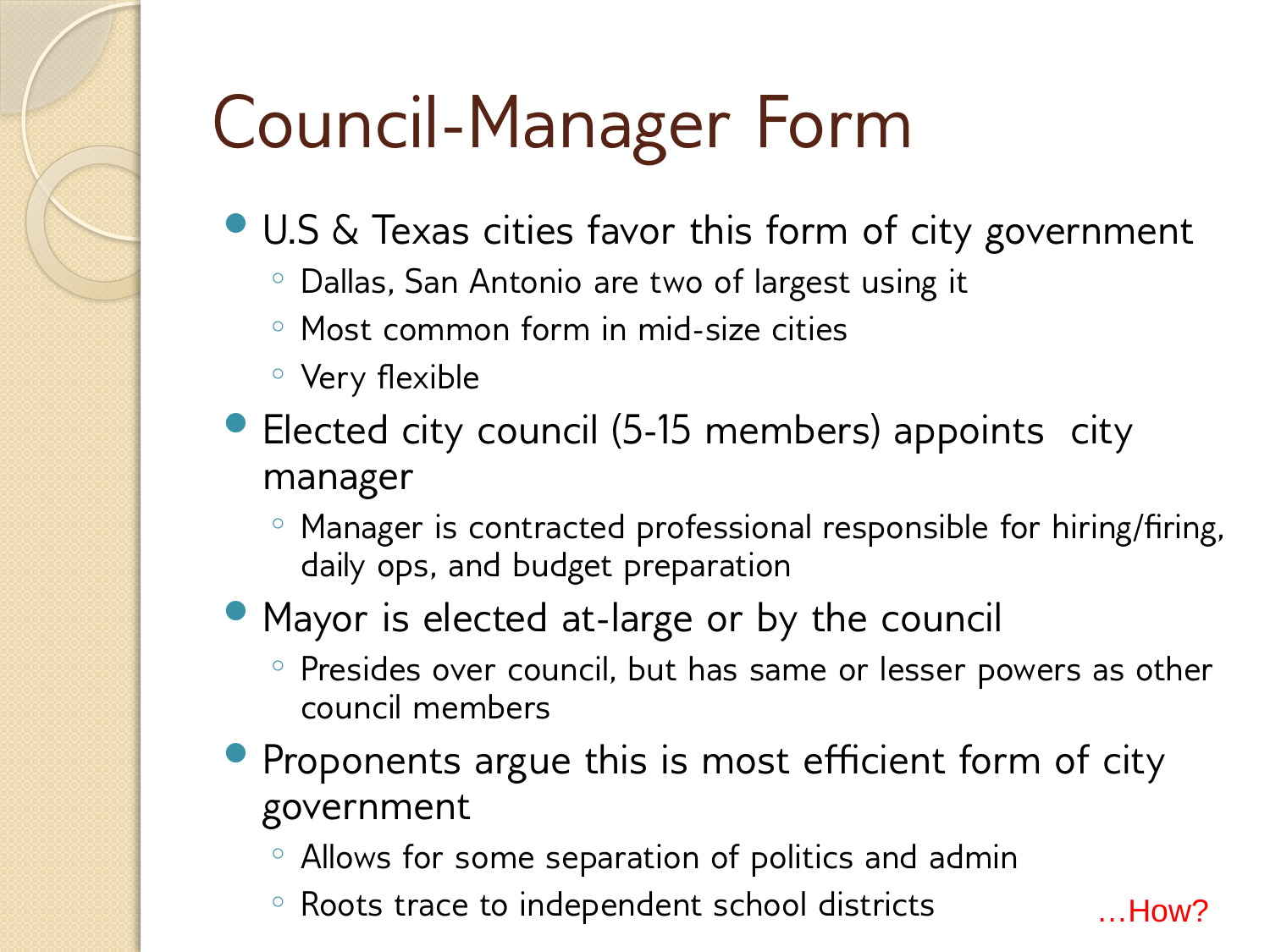

# Council-Manager Form
U.S & Texas cities favor this form of city government
Dallas, San Antonio are two of largest using it
Most common form in mid-size cities
Very flexible
Elected city council (5-15 members) appoints  city manager
Manager is contracted professional responsible for hiring/firing, daily ops, and budget preparation
Mayor is elected at-large or by the council
Presides over council, but has same or lesser powers as other council members
Proponents argue this is most efficient form of city government
Allows for some separation of politics and admin
Roots trace to independent school districts
Chapter
…How?